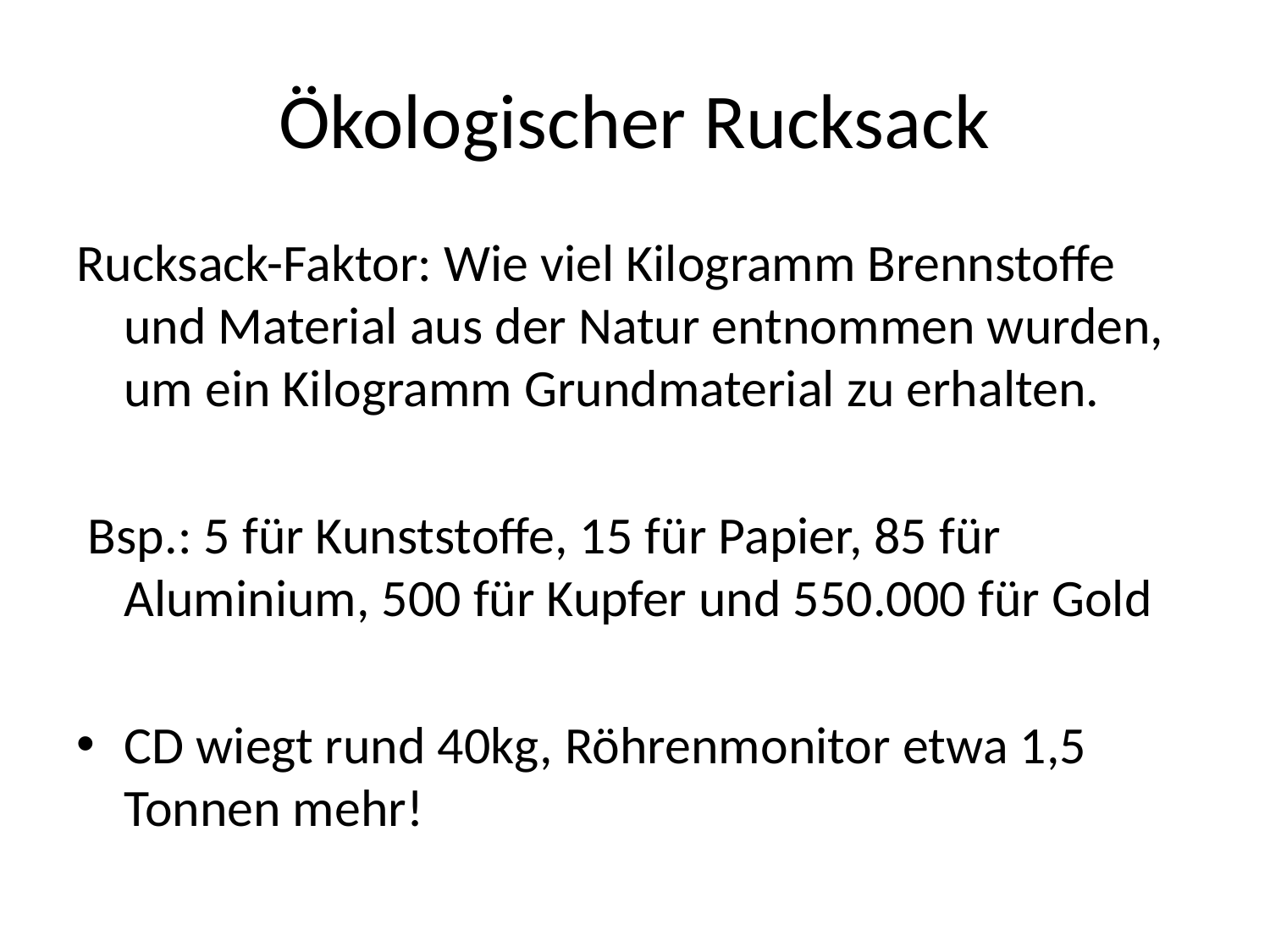

# Ökologischer Rucksack
Rucksack-Faktor: Wie viel Kilogramm Brennstoffe und Material aus der Natur entnommen wurden, um ein Kilogramm Grundmaterial zu erhalten.

 Bsp.: 5 für Kunststoffe, 15 für Papier, 85 für Aluminium, 500 für Kupfer und 550.000 für Gold

CD wiegt rund 40kg, Röhrenmonitor etwa 1,5 Tonnen mehr!